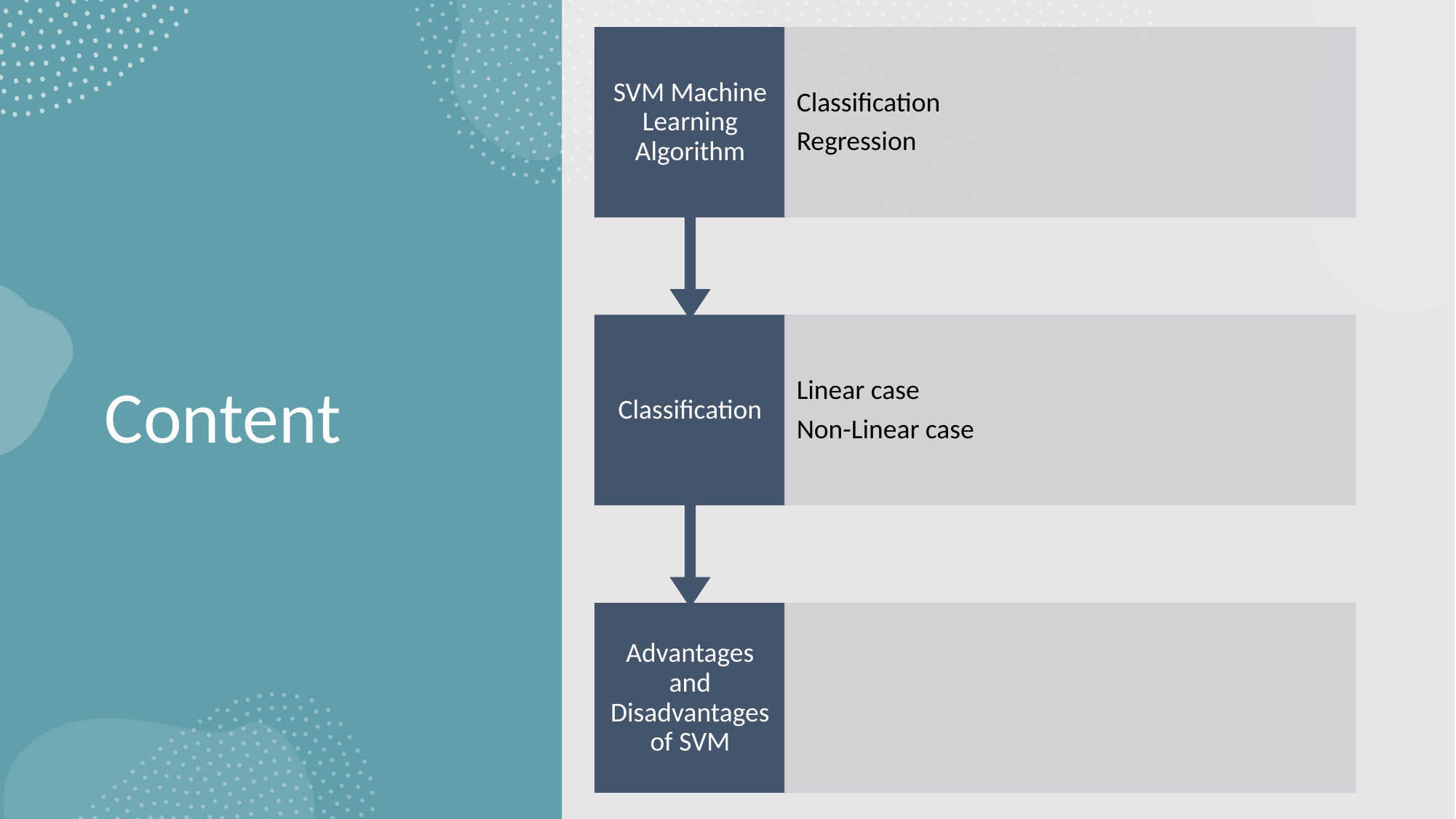

Advantages and Disadvantages of SVM
Classification
Linear case
Non-Linear case
SVM Machine Learning Algorithm
Classification
Regression
# Content